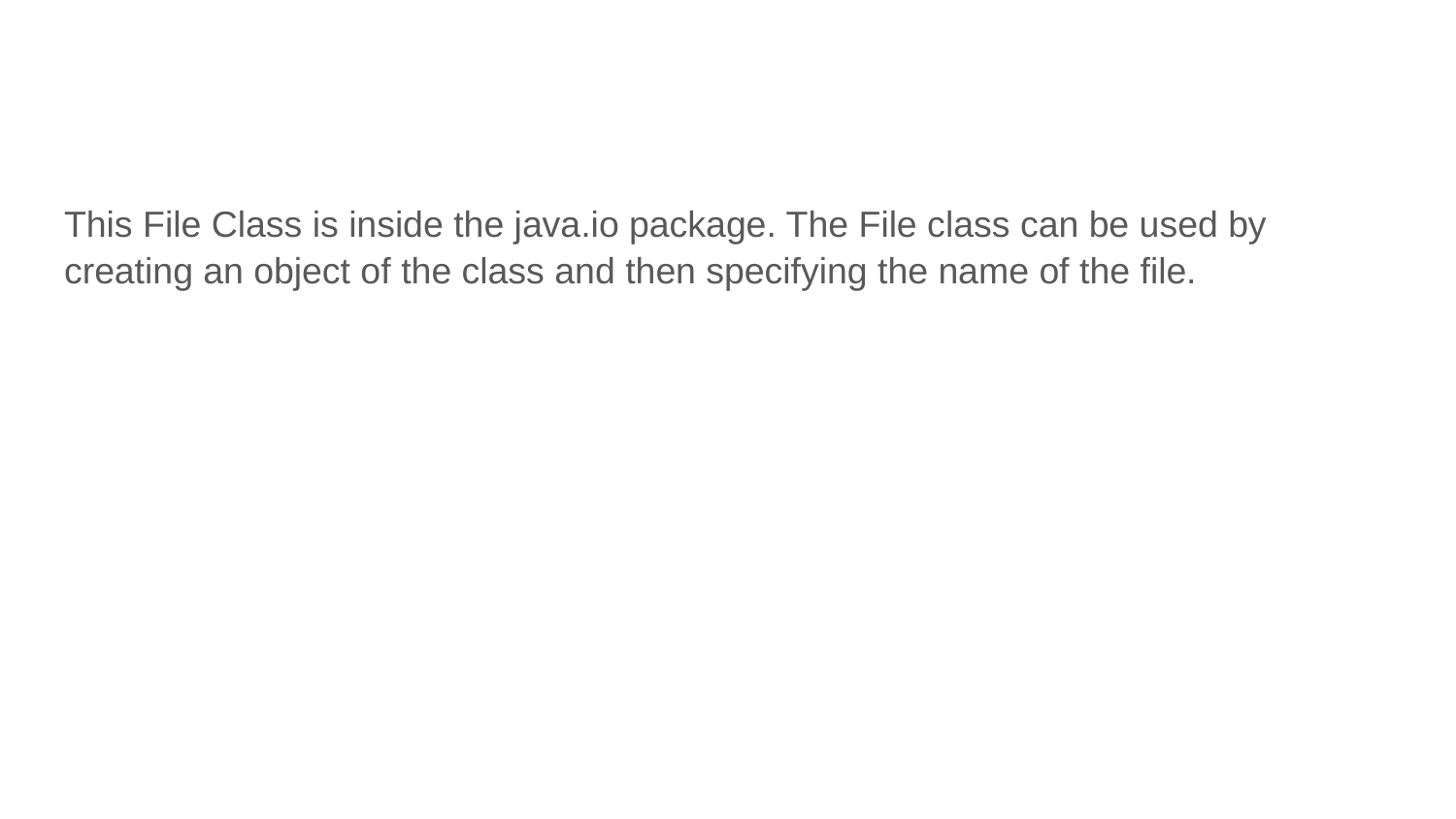

#
This File Class is inside the java.io package. The File class can be used by creating an object of the class and then specifying the name of the file.